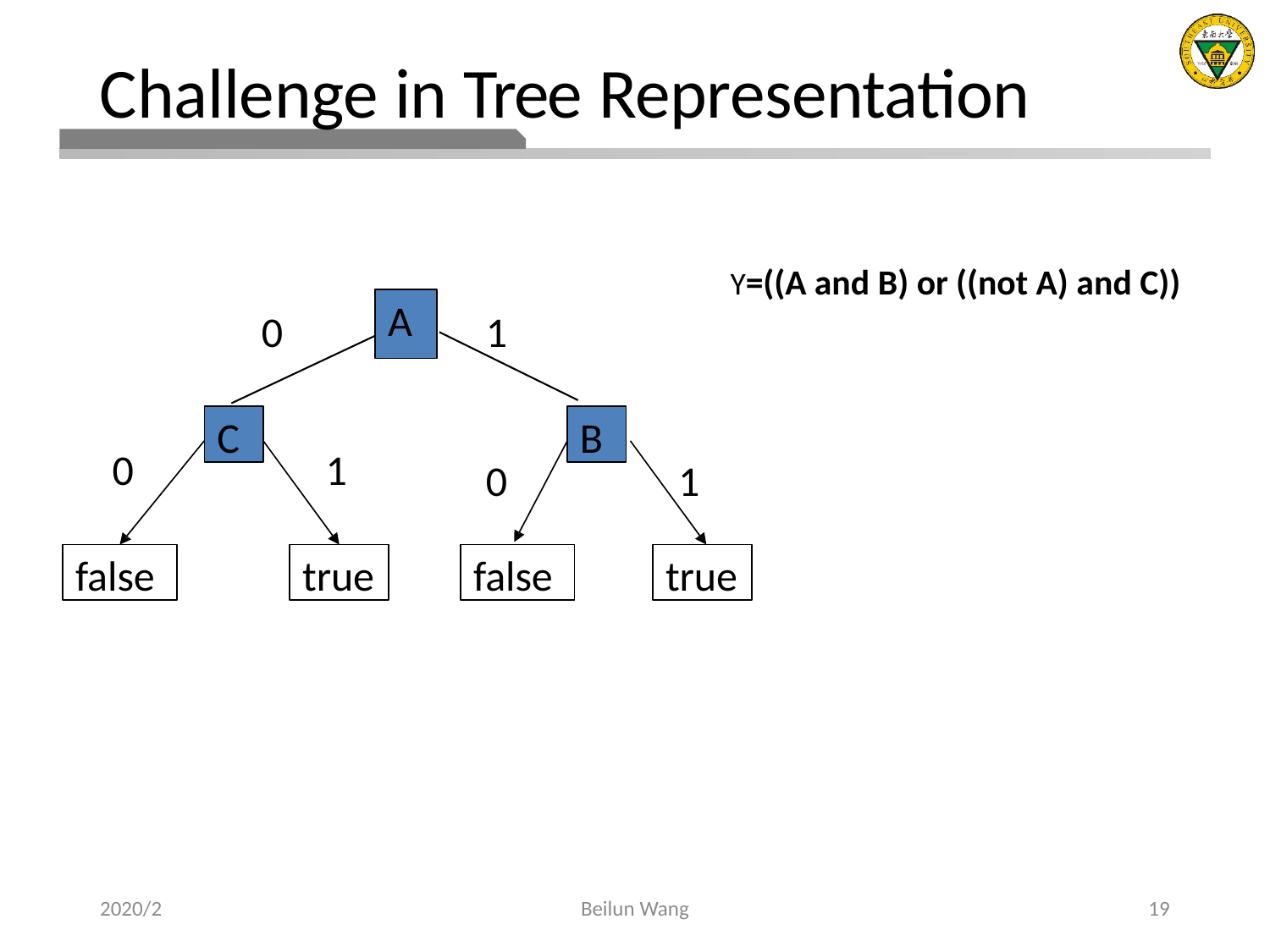

# Challenge in Tree Representation
Y=((A and B) or ((not A) and C))

A

0
1

C
B

0
1
0
1
false
true
false
true
2020/2
Beilun Wang
19